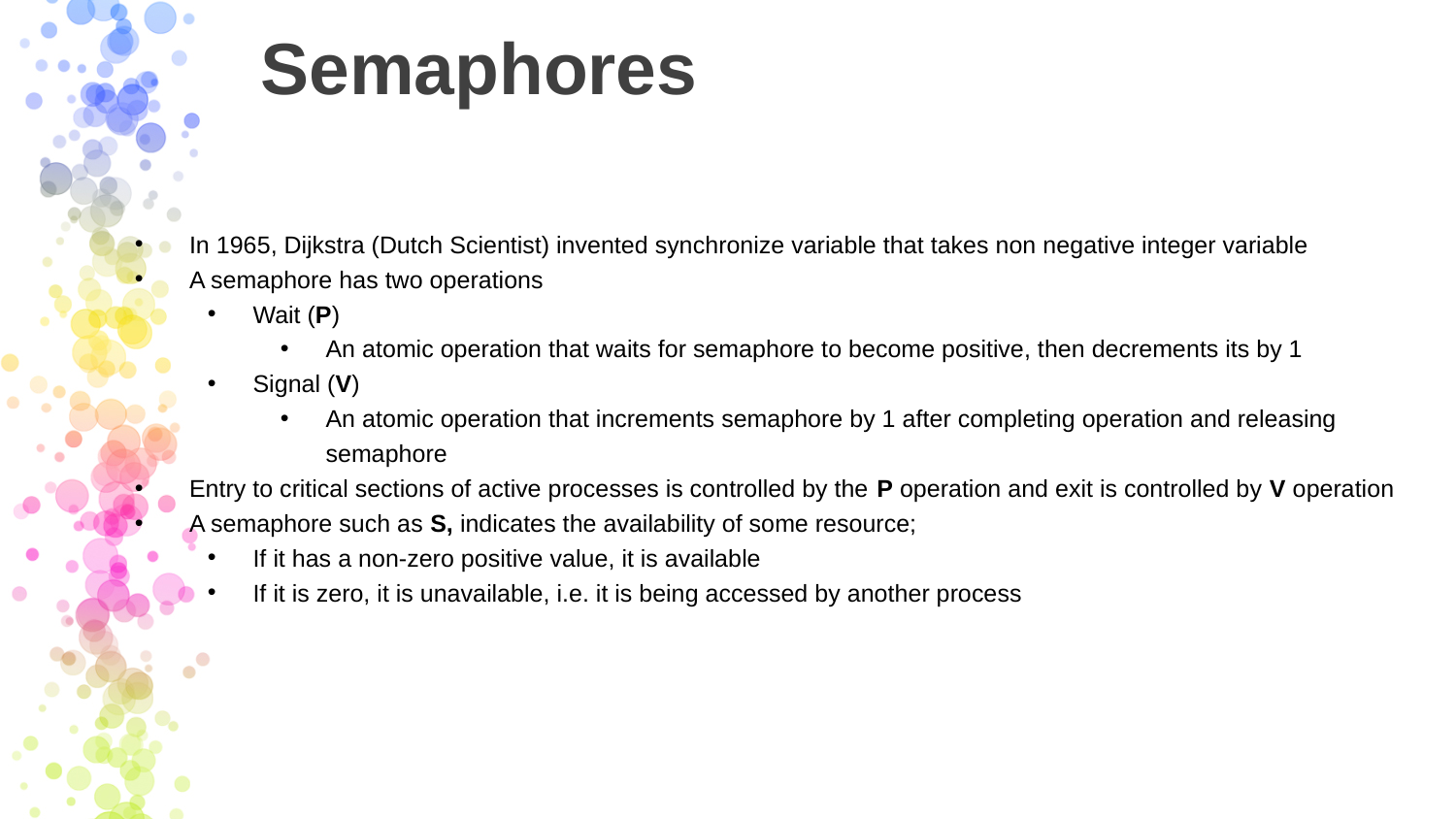

# Semaphores
In 1965, Dijkstra (Dutch Scientist) invented synchronize variable that takes non negative integer variable
A semaphore has two operations
Wait (P)
An atomic operation that waits for semaphore to become positive, then decrements its by 1
Signal (V)
An atomic operation that increments semaphore by 1 after completing operation and releasing semaphore
Entry to critical sections of active processes is controlled by the P operation and exit is controlled by V operation
A semaphore such as S, indicates the availability of some resource;
If it has a non-zero positive value, it is available
If it is zero, it is unavailable, i.e. it is being accessed by another process